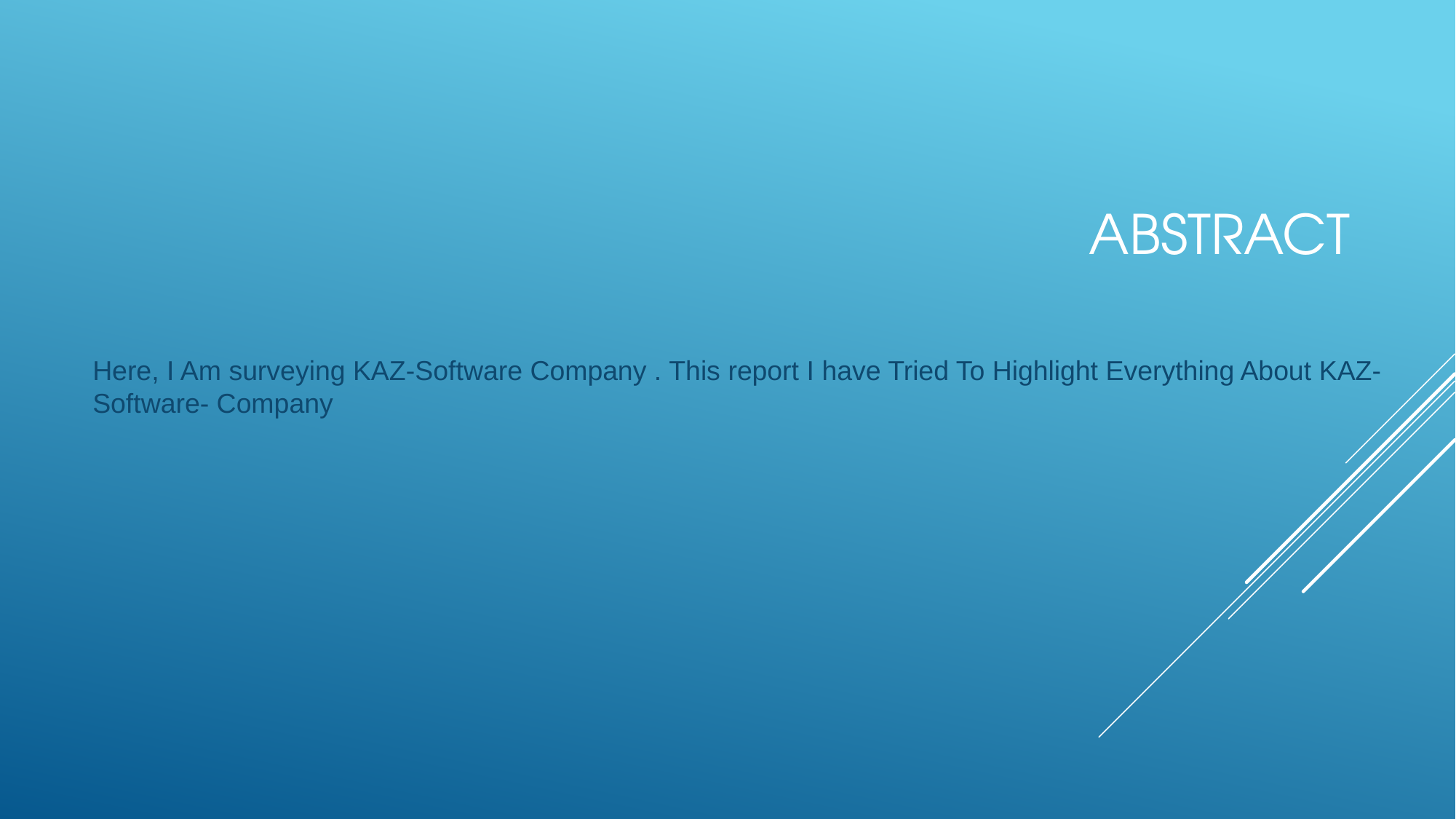

# Abstract
Here, I Am surveying KAZ-Software Company . This report I have Tried To Highlight Everything About KAZ-Software- Company